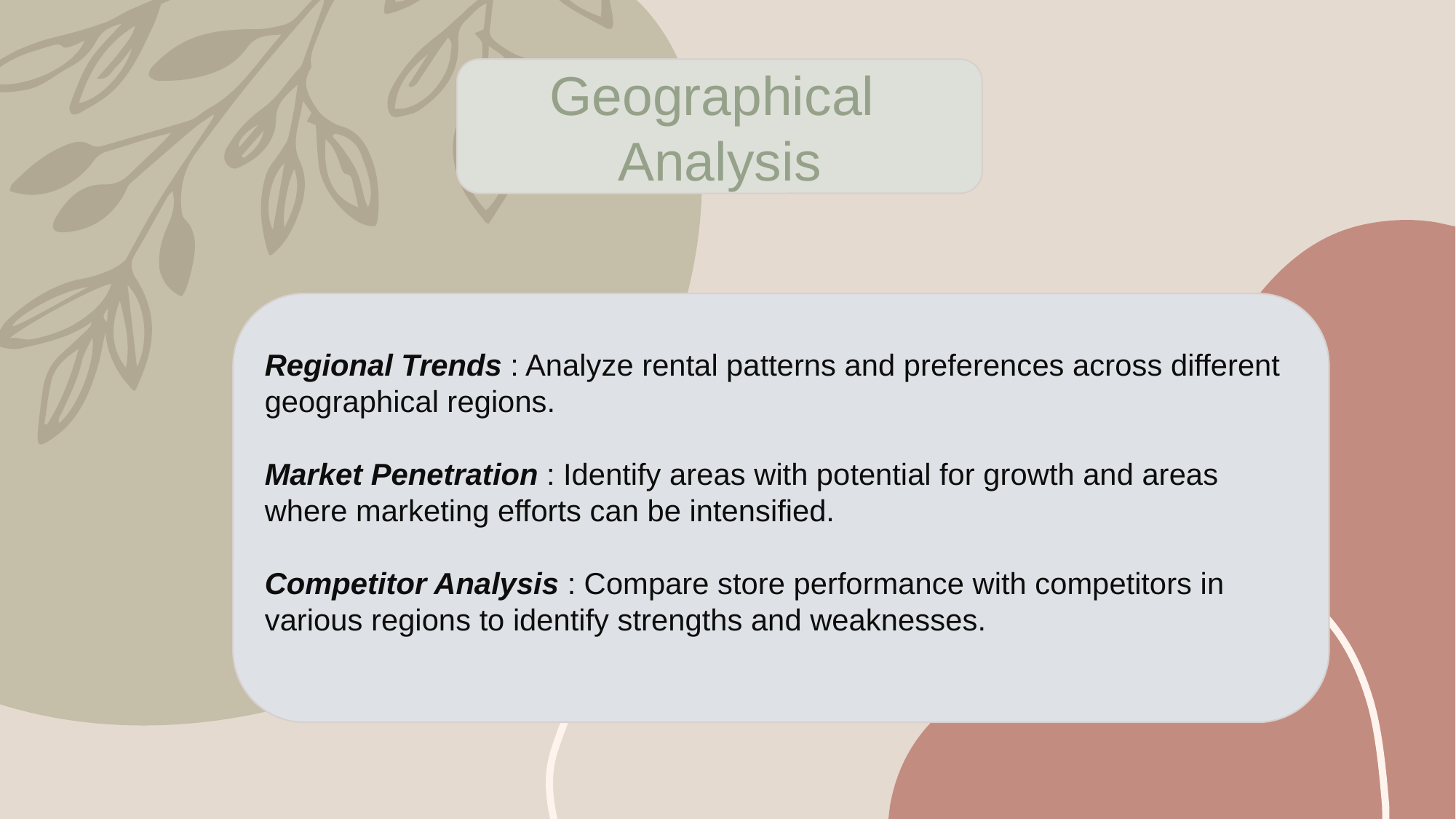

Geographical
Analysis
Regional Trends : Analyze rental patterns and preferences across different geographical regions.

Market Penetration : Identify areas with potential for growth and areas where marketing efforts can be intensified.

Competitor Analysis : Compare store performance with competitors in various regions to identify strengths and weaknesses.